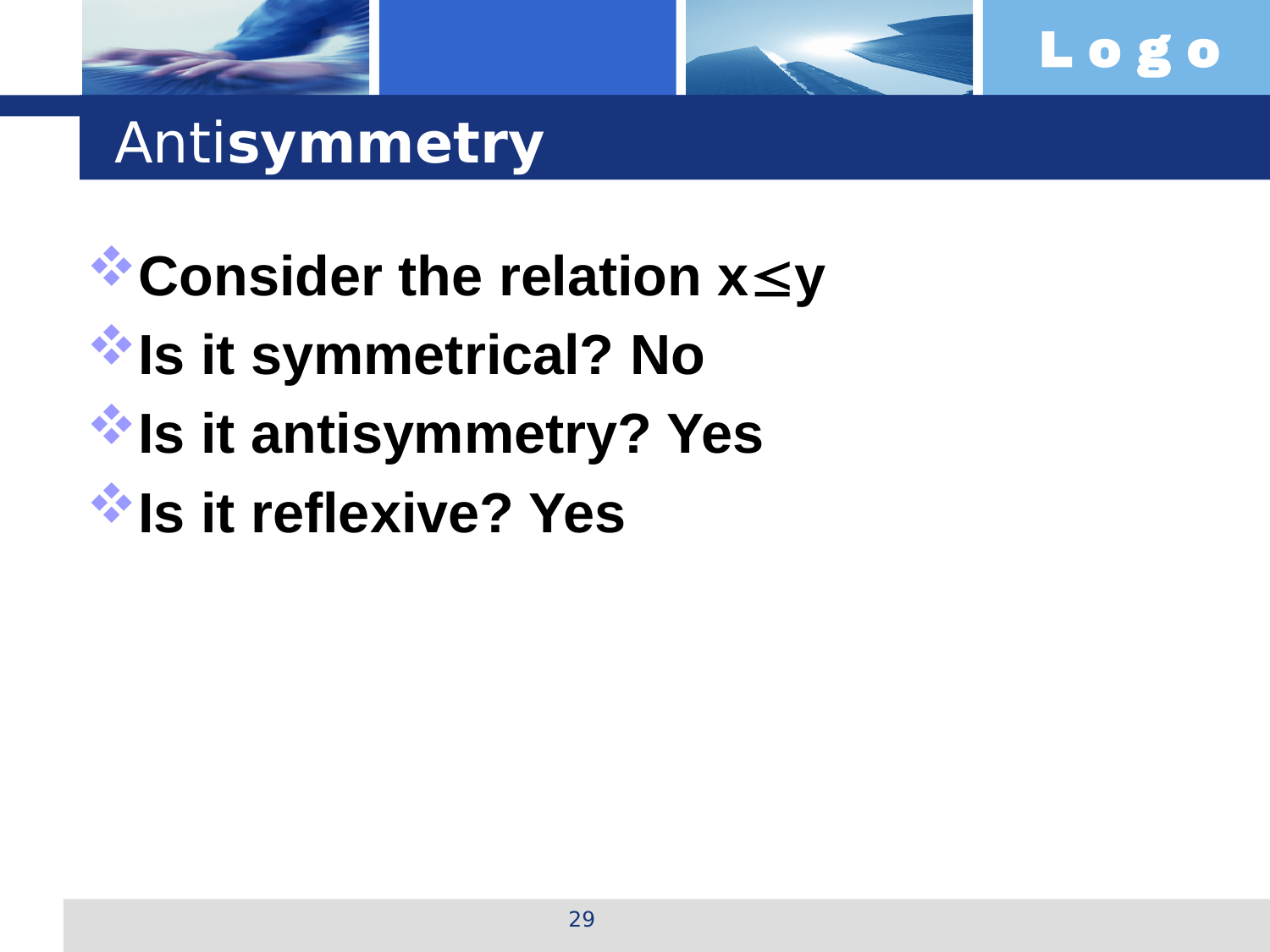

# Antisymmetry
Consider the relation x≤y
Is it symmetrical? No
Is it antisymmetry? Yes
Is it reflexive? Yes
29